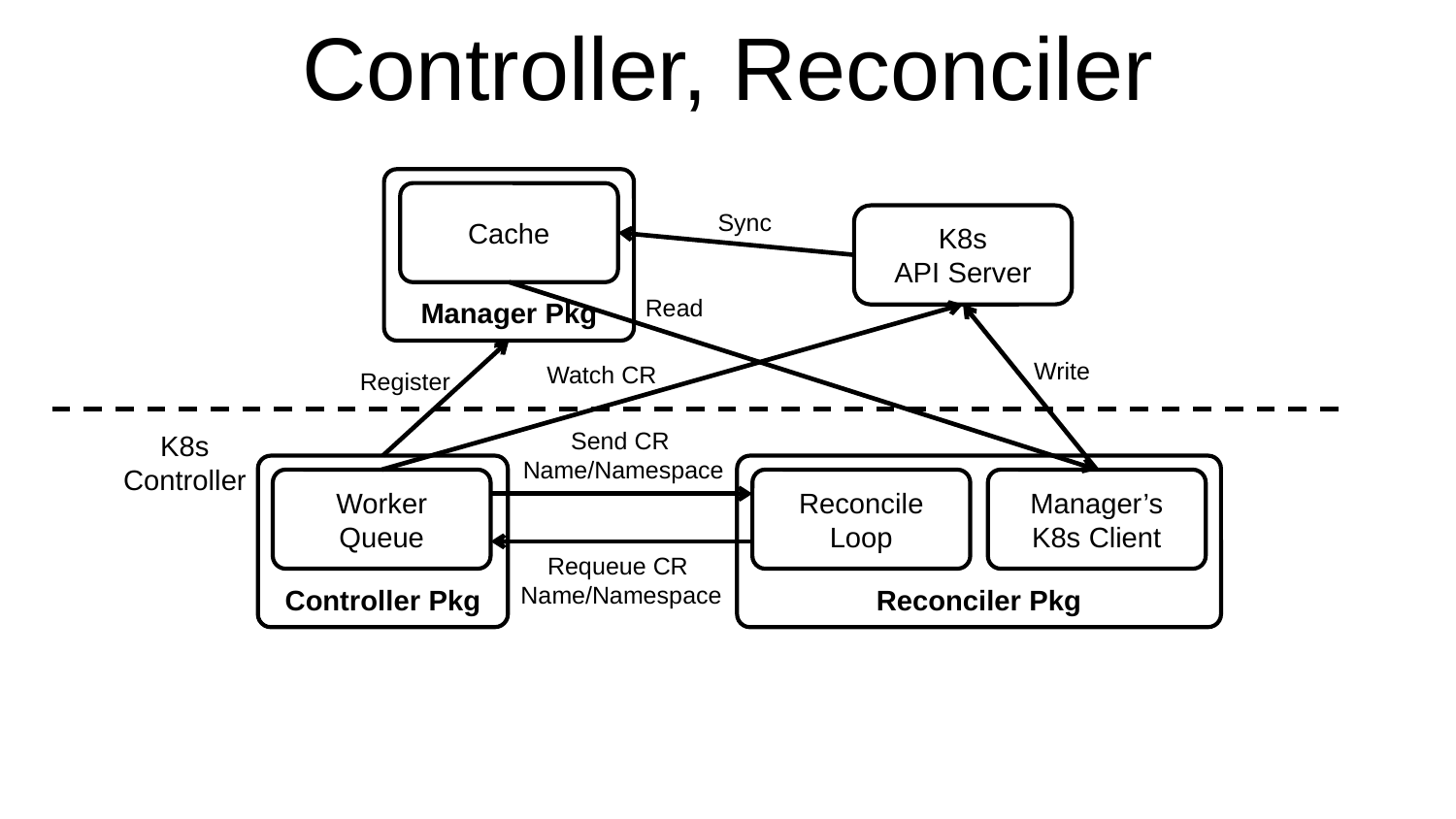

# Controller, Reconciler
Manager Pkg
Cache
Sync
K8s
API Server
Read
Write
Watch CR
Register
Send CR
Name/Namespace
K8s
Controller
Controller Pkg
Reconciler Pkg
Worker Queue
Reconcile Loop
Manager’s
K8s Client
Requeue CR
Name/Namespace